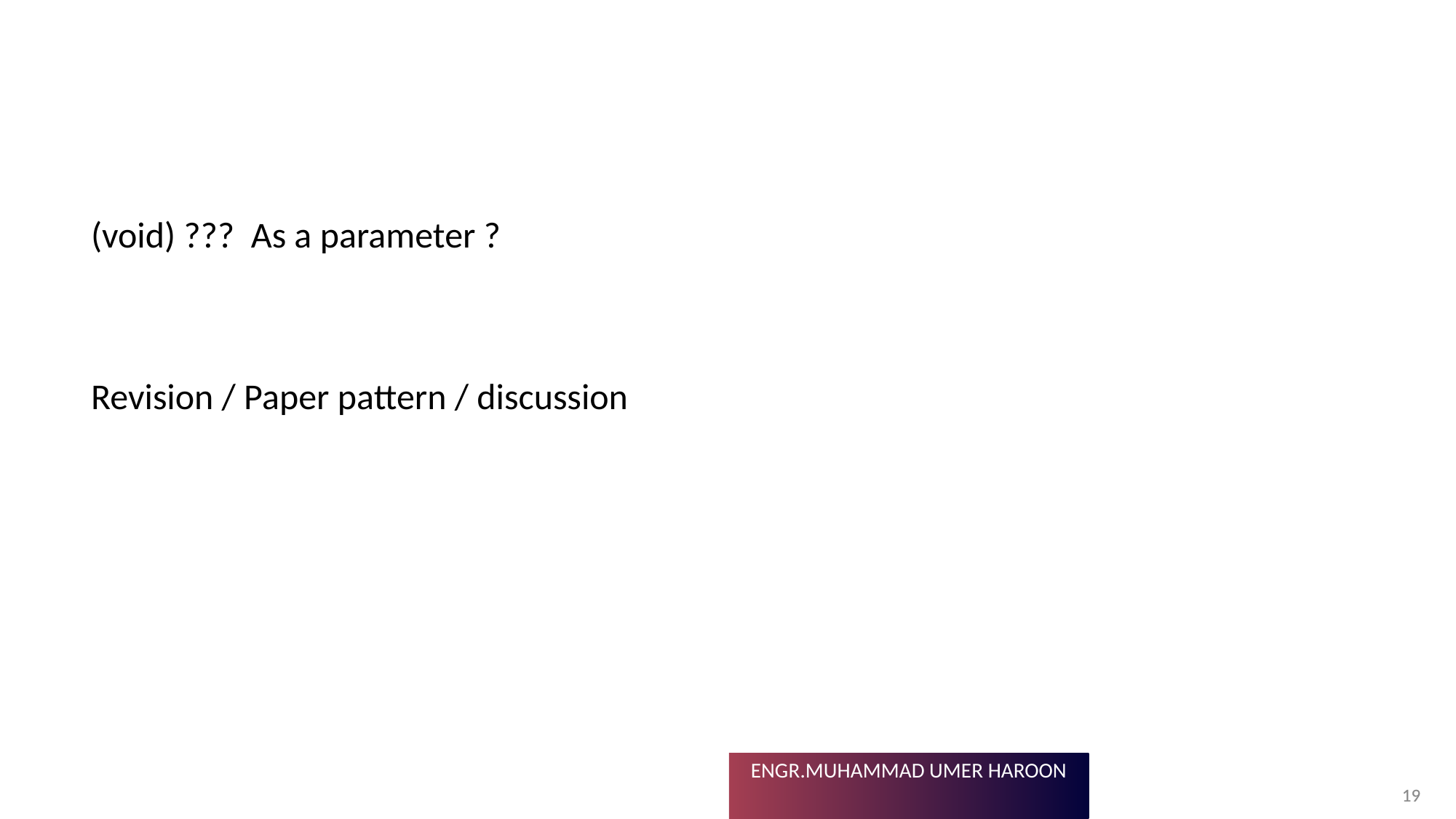

#
(void) ???  As a parameter ?

Revision / Paper pattern / discussion
19